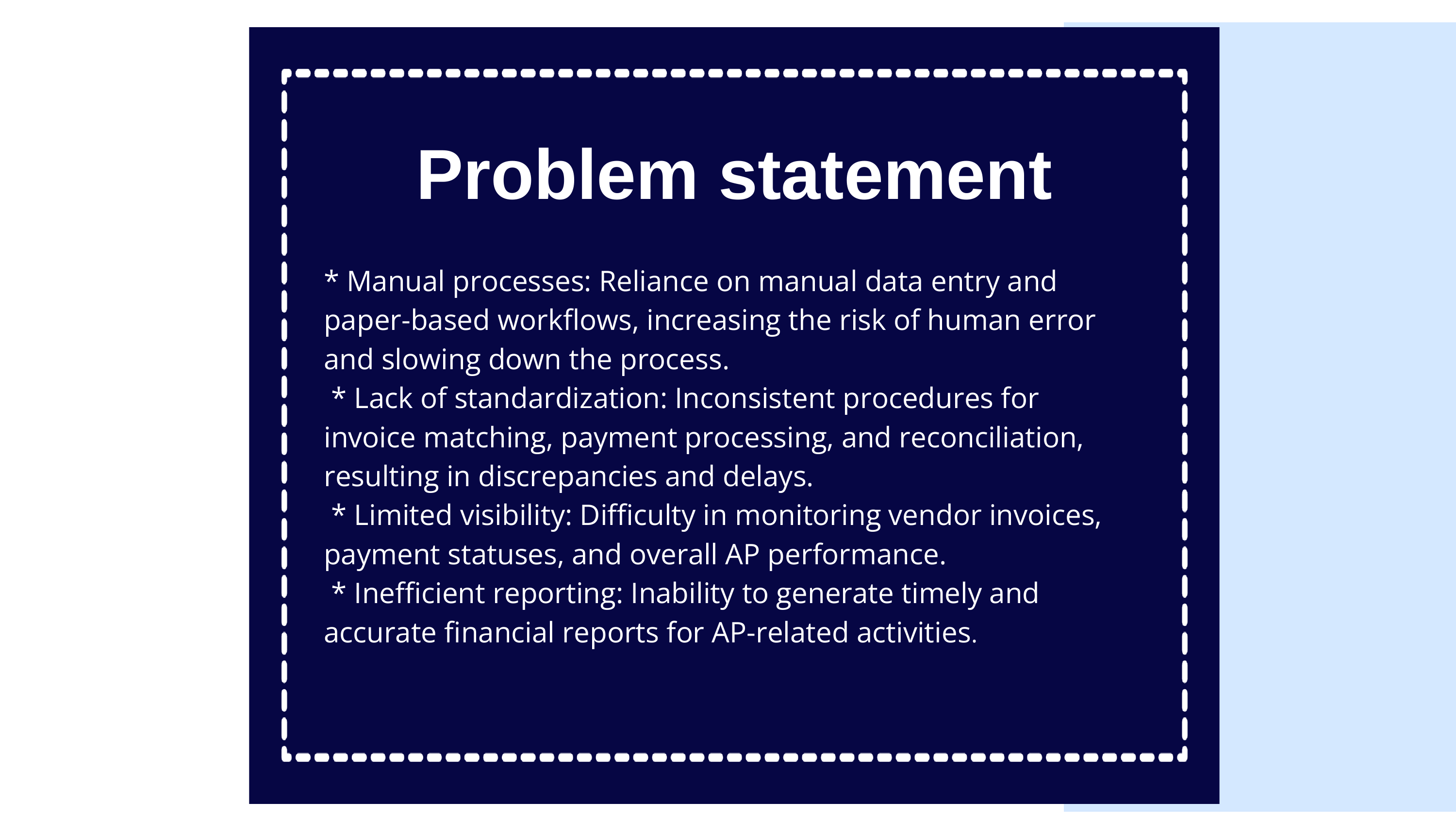

Problem statement
* Manual processes: Reliance on manual data entry and paper-based workflows, increasing the risk of human error and slowing down the process.
 * Lack of standardization: Inconsistent procedures for invoice matching, payment processing, and reconciliation, resulting in discrepancies and delays.
 * Limited visibility: Difficulty in monitoring vendor invoices, payment statuses, and overall AP performance.
 * Inefficient reporting: Inability to generate timely and accurate financial reports for AP-related activities.